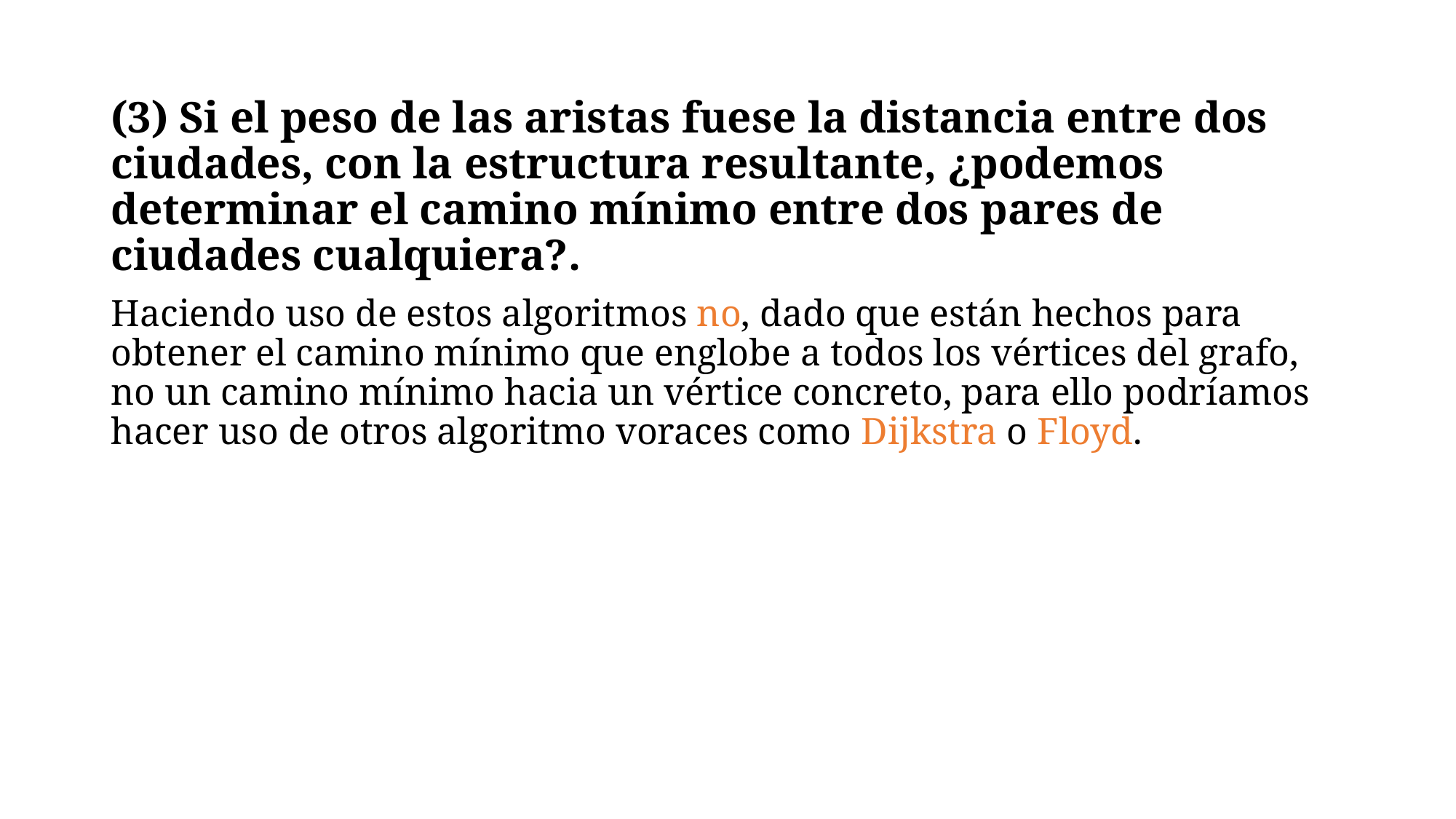

(3) Si el peso de las aristas fuese la distancia entre dos ciudades, con la estructura resultante, ¿podemos determinar el camino mínimo entre dos pares de ciudades cualquiera?.
Haciendo uso de estos algoritmos no, dado que están hechos para obtener el camino mínimo que englobe a todos los vértices del grafo, no un camino mínimo hacia un vértice concreto, para ello podríamos hacer uso de otros algoritmo voraces como Dijkstra o Floyd.